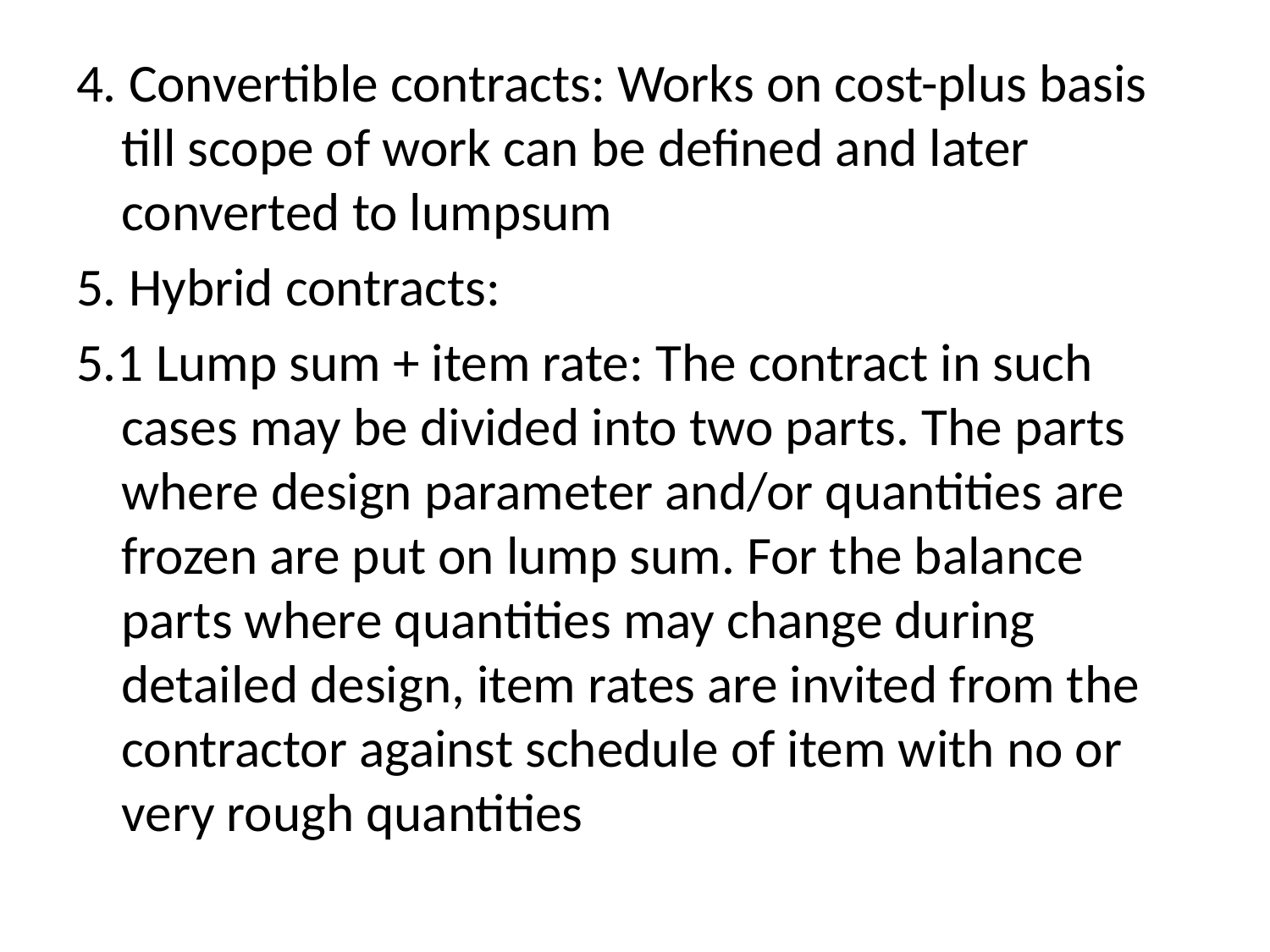

4. Convertible contracts: Works on cost-plus basis till scope of work can be defined and later converted to lumpsum
5. Hybrid contracts:
5.1 Lump sum + item rate: The contract in such cases may be divided into two parts. The parts where design parameter and/or quantities are frozen are put on lump sum. For the balance parts where quantities may change during detailed design, item rates are invited from the contractor against schedule of item with no or very rough quantities